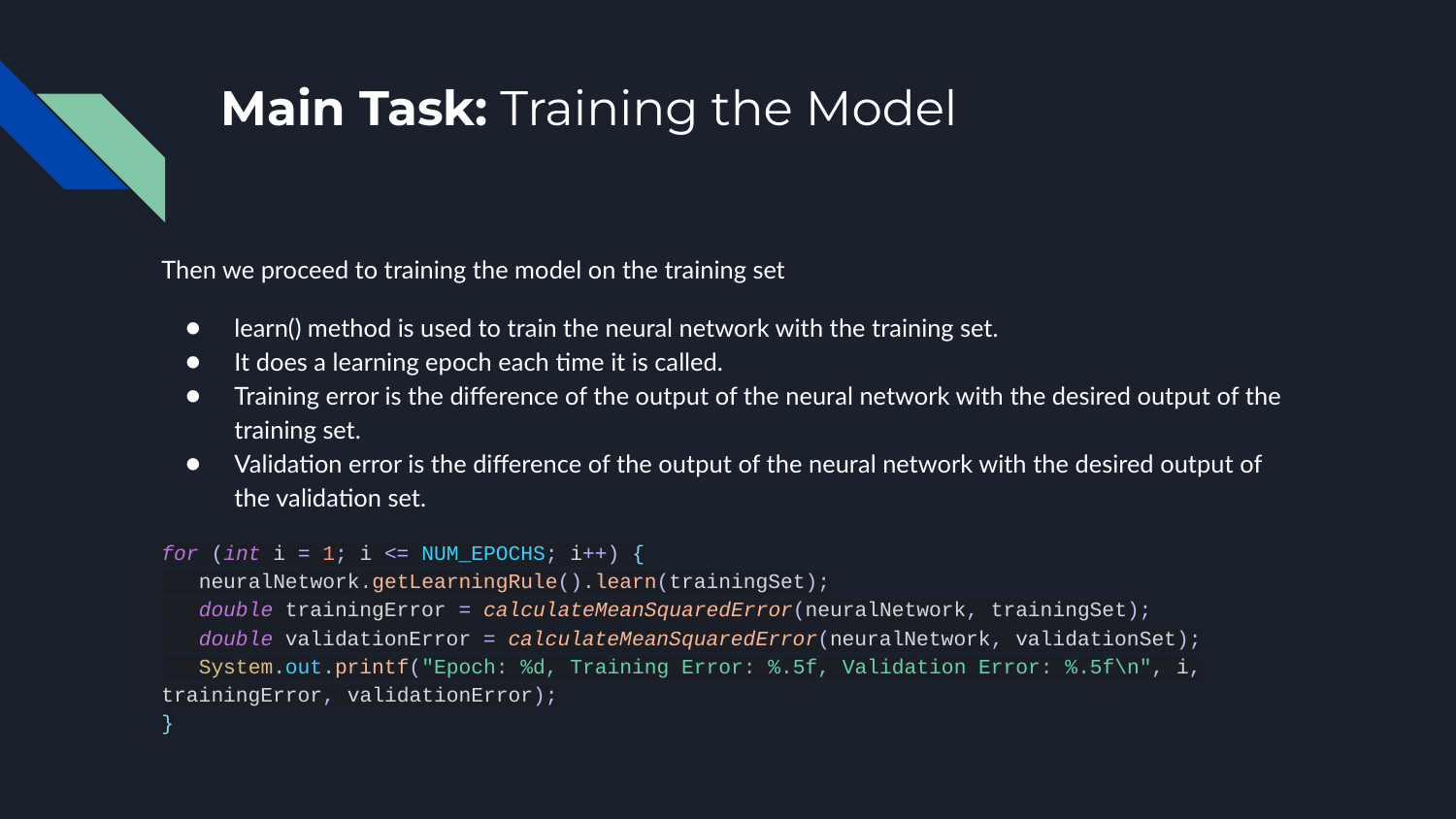

# Main Task: Training the Model
Then we proceed to training the model on the training set
learn() method is used to train the neural network with the training set.
It does a learning epoch each time it is called.
Training error is the difference of the output of the neural network with the desired output of the training set.
Validation error is the difference of the output of the neural network with the desired output of the validation set.
for (int i = 1; i <= NUM_EPOCHS; i++) {
   neuralNetwork.getLearningRule().learn(trainingSet);
   double trainingError = calculateMeanSquaredError(neuralNetwork, trainingSet);
   double validationError = calculateMeanSquaredError(neuralNetwork, validationSet);
   System.out.printf("Epoch: %d, Training Error: %.5f, Validation Error: %.5f\n", i, trainingError, validationError);
}